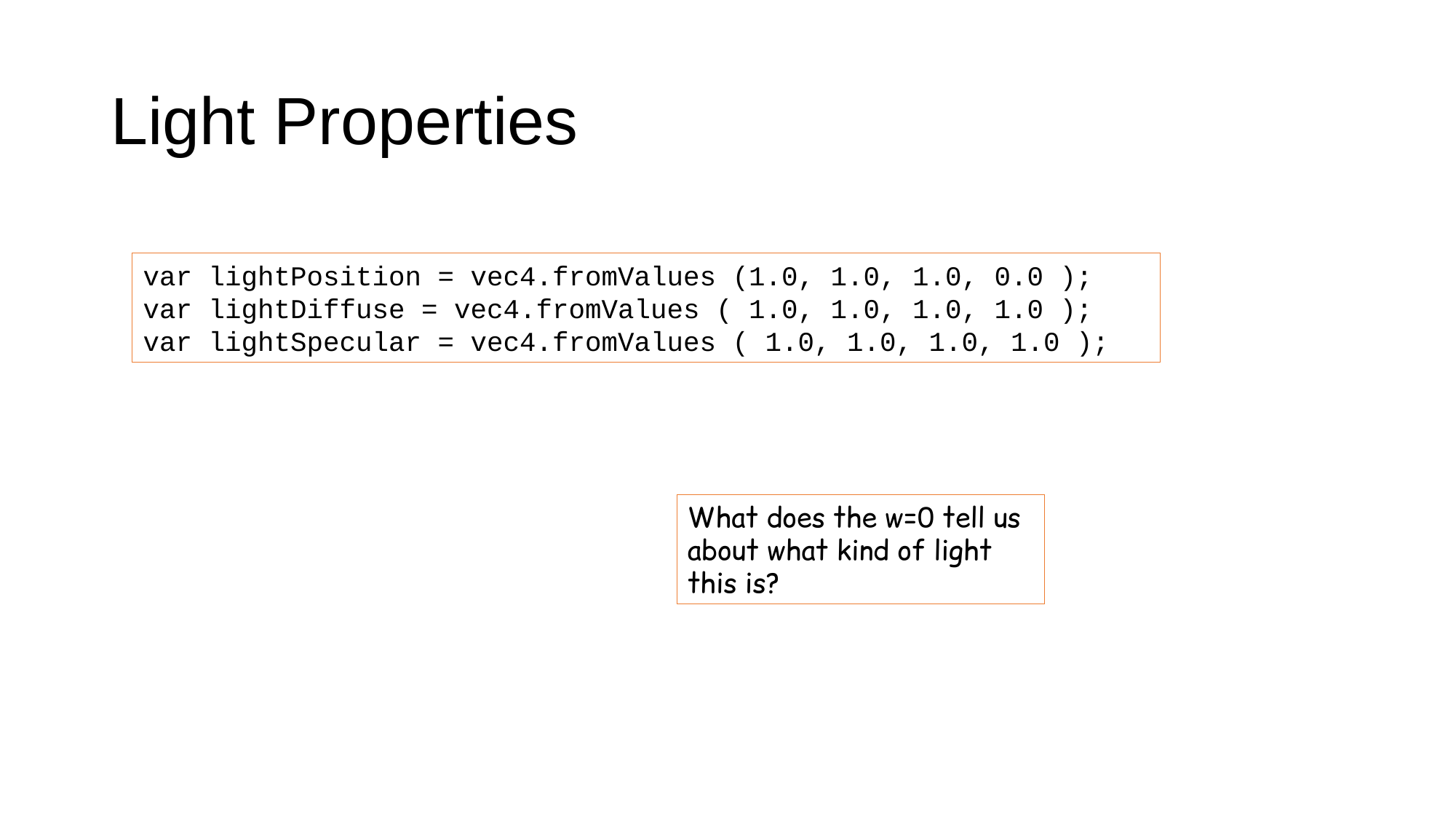

# Light Properties
var lightPosition = vec4.fromValues (1.0, 1.0, 1.0, 0.0 );
var lightDiffuse = vec4.fromValues ( 1.0, 1.0, 1.0, 1.0 );
var lightSpecular = vec4.fromValues ( 1.0, 1.0, 1.0, 1.0 );
What does the w=0 tell us about what kind of light this is?